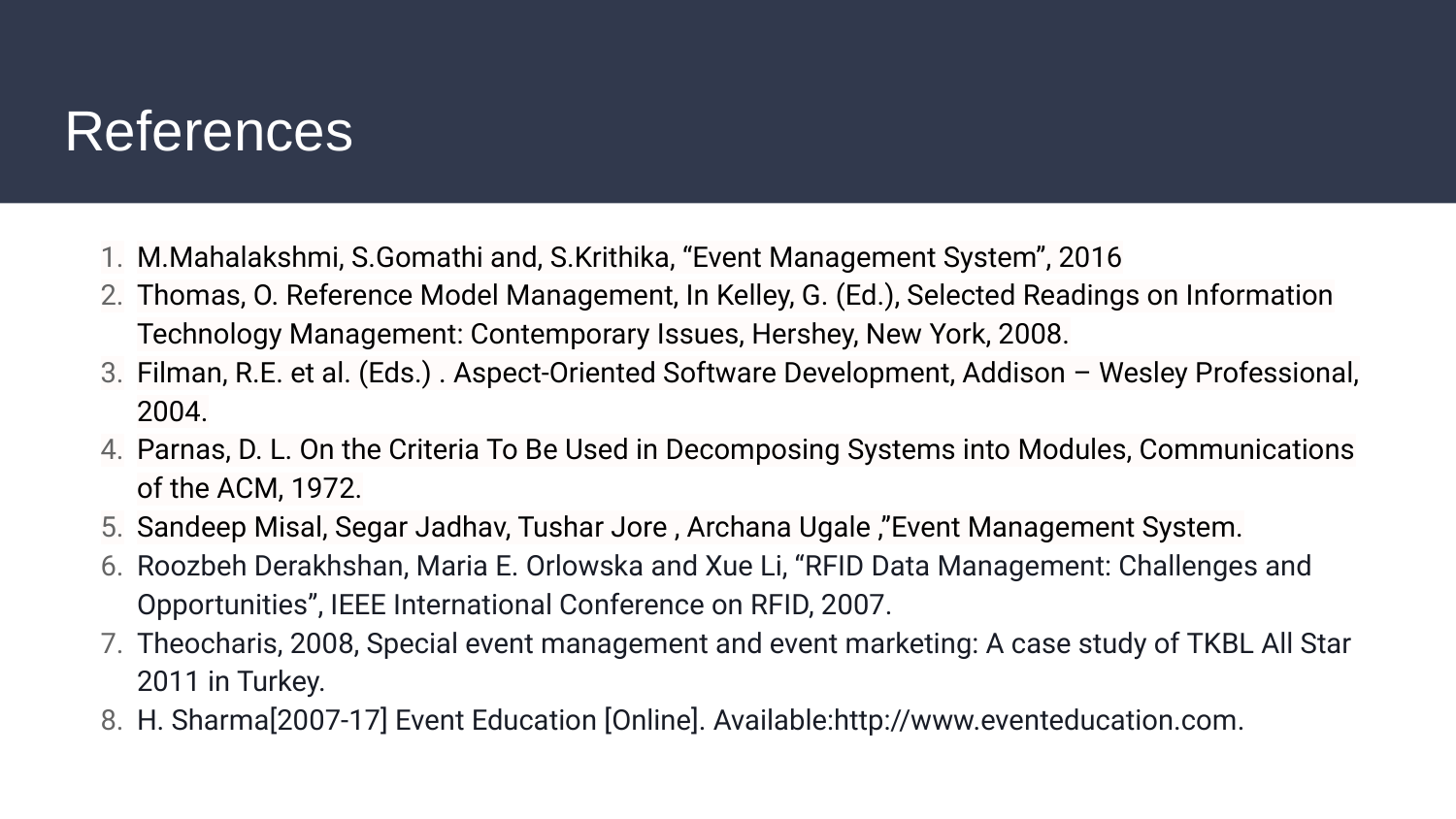

# References
M.Mahalakshmi, S.Gomathi and, S.Krithika, “Event Management System”, 2016
Thomas, O. Reference Model Management, In Kelley, G. (Ed.), Selected Readings on Information Technology Management: Contemporary Issues, Hershey, New York, 2008.
Filman, R.E. et al. (Eds.) . Aspect-Oriented Software Development, Addison – Wesley Professional, 2004.
Parnas, D. L. On the Criteria To Be Used in Decomposing Systems into Modules, Communications of the ACM, 1972.
Sandeep Misal, Segar Jadhav, Tushar Jore , Archana Ugale ,”Event Management System.
Roozbeh Derakhshan, Maria E. Orlowska and Xue Li, “RFID Data Management: Challenges and Opportunities”, IEEE International Conference on RFID, 2007.
Theocharis, 2008, Special event management and event marketing: A case study of TKBL All Star 2011 in Turkey.
H. Sharma[2007-17] Event Education [Online]. Available:http://www.eventeducation.com.